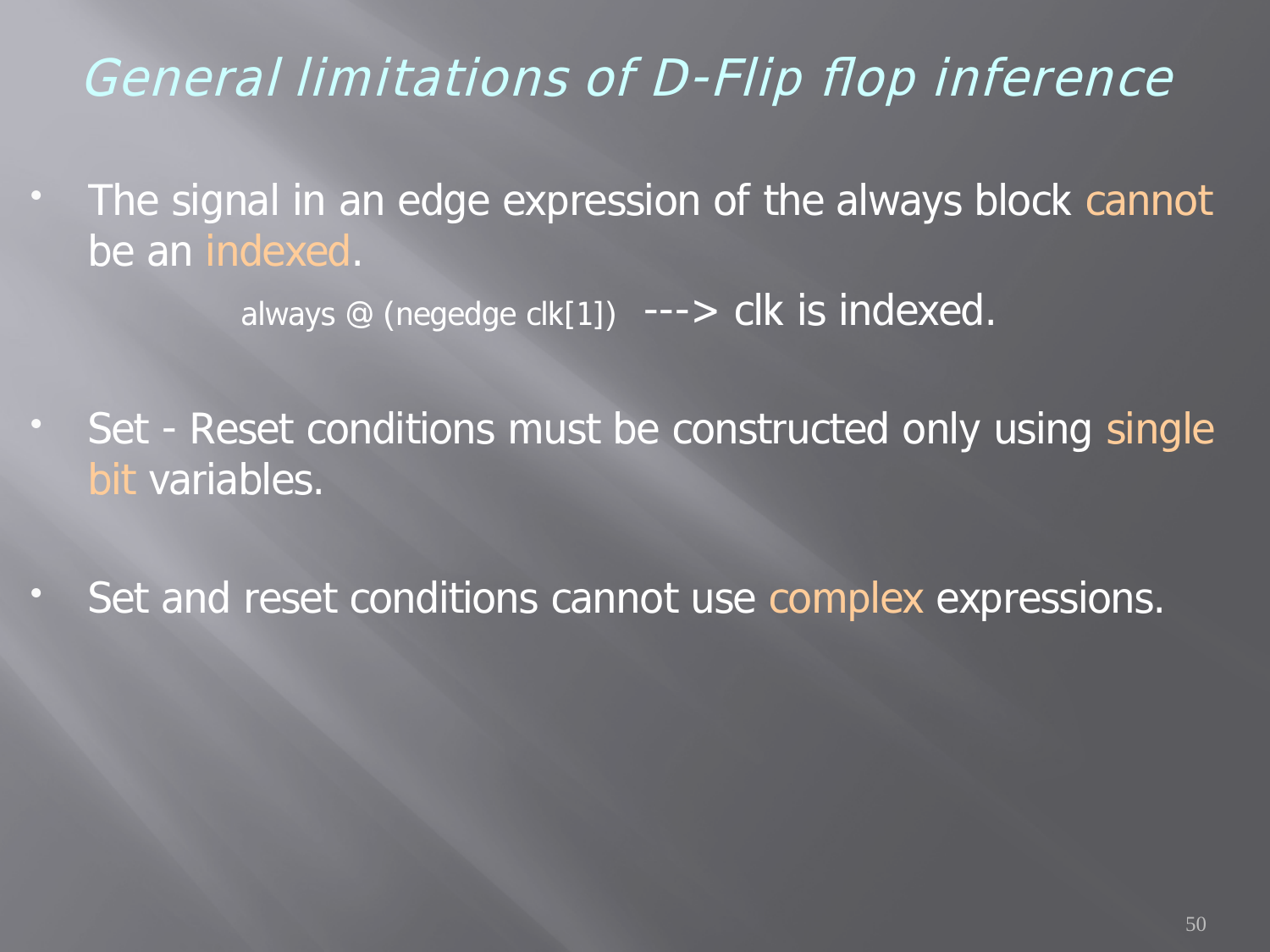

# General limitations of D-Flip flop inference
The signal in an edge expression of the always block cannot be an indexed.
                always @ (negedge clk[1])  ---> clk is indexed.

Set - Reset conditions must be constructed only using single bit variables.

Set and reset conditions cannot use complex expressions.

50